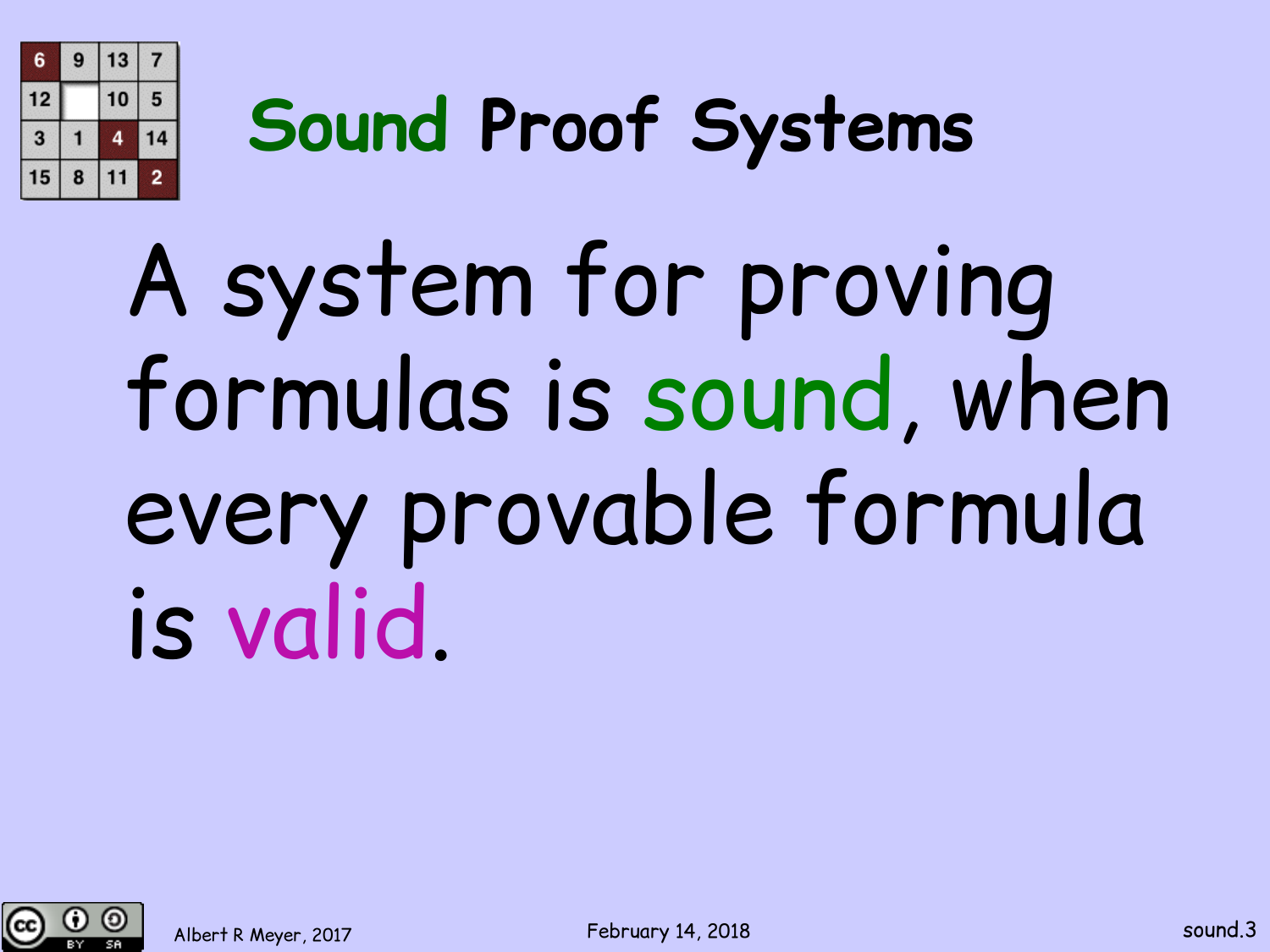

# Sound Proof Systems
A system for proving
formulas is sound, when
every provable formula
is valid.
sound.3